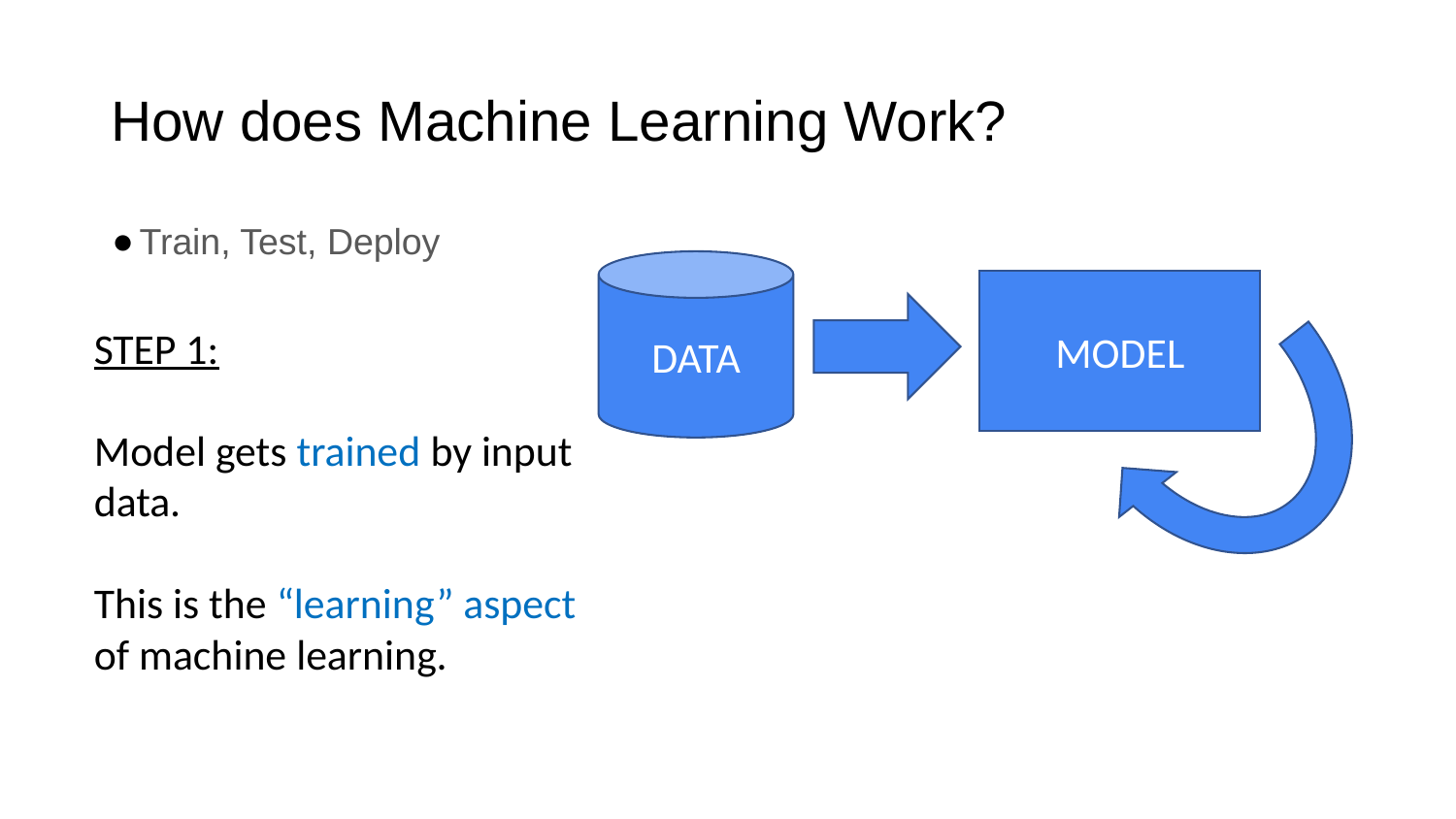

# How does Machine Learning Work?

DATA
MODEL

Train, Test, Deploy
STEP 1:

Model gets trained by input data.

This is the “learning” aspect of machine learning.